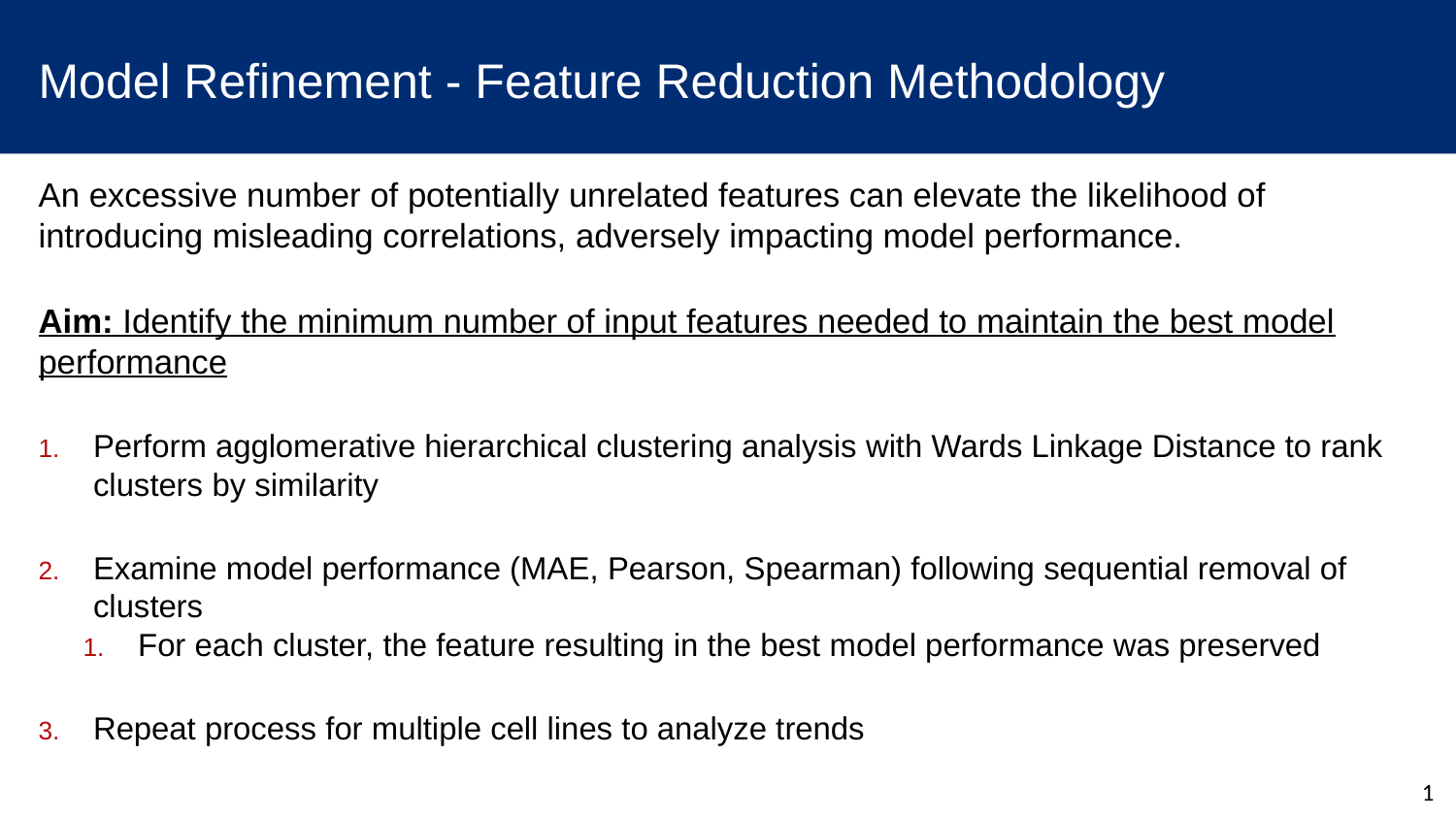

# Model Refinement - Feature Reduction Methodology
An excessive number of potentially unrelated features can elevate the likelihood of introducing misleading correlations, adversely impacting model performance.
Aim: Identify the minimum number of input features needed to maintain the best model performance
Perform agglomerative hierarchical clustering analysis with Wards Linkage Distance to rank clusters by similarity
Examine model performance (MAE, Pearson, Spearman) following sequential removal of clusters
For each cluster, the feature resulting in the best model performance was preserved
Repeat process for multiple cell lines to analyze trends